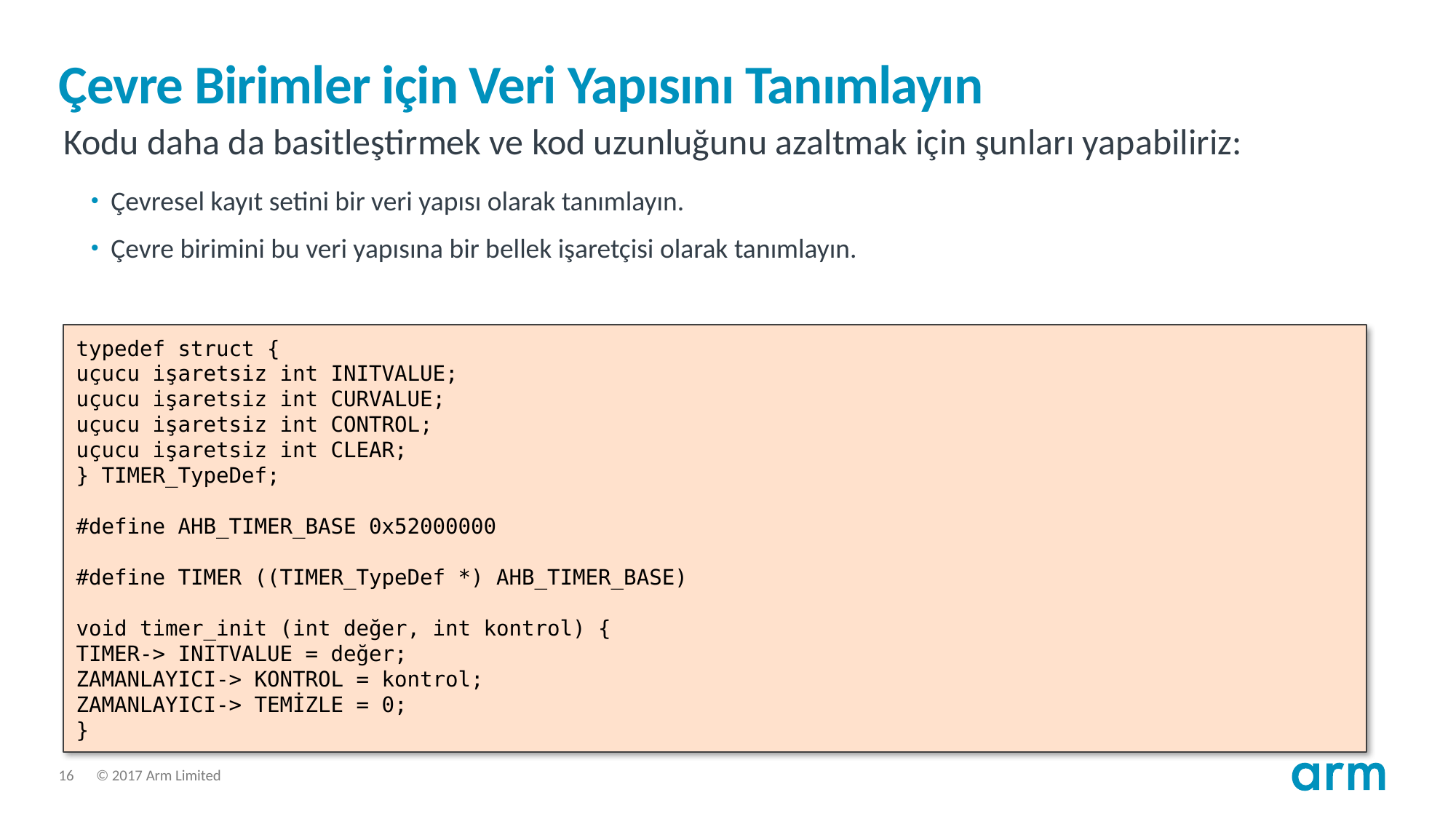

# Çevre Birimler için Veri Yapısını Tanımlayın
Kodu daha da basitleştirmek ve kod uzunluğunu azaltmak için şunları yapabiliriz:
Çevresel kayıt setini bir veri yapısı olarak tanımlayın.
Çevre birimini bu veri yapısına bir bellek işaretçisi olarak tanımlayın.

 typedef struct {
 uçucu işaretsiz int INITVALUE;
 uçucu işaretsiz int CURVALUE;
 uçucu işaretsiz int CONTROL;
 uçucu işaretsiz int CLEAR;
 } TIMER_TypeDef;

 #define AHB_TIMER_BASE 0x52000000

 #define TIMER ((TIMER_TypeDef *) AHB_TIMER_BASE)

 void timer_init (int değer, int kontrol) {
 TIMER-> INITVALUE = değer;
 ZAMANLAYICI-> KONTROL = kontrol;
 ZAMANLAYICI-> TEMİZLE = 0;
 }